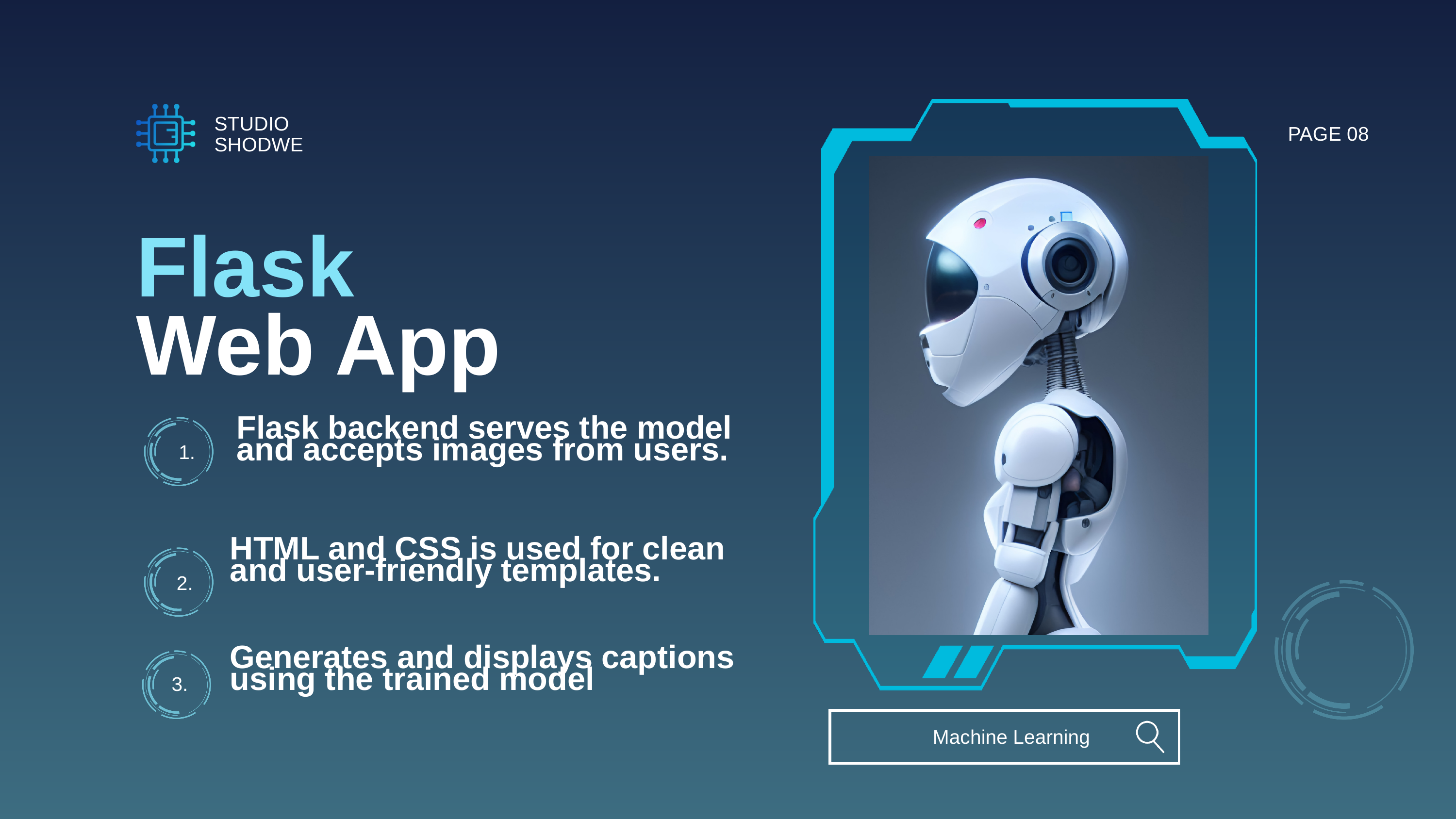

STUDIO SHODWE
PAGE 08

Flask
Web App

Flask backend serves the model and accepts images from users.

1.
HTML and CSS is used for clean and user-friendly templates.

2.

Generates and displays captions using the trained model
3.

Machine Learning